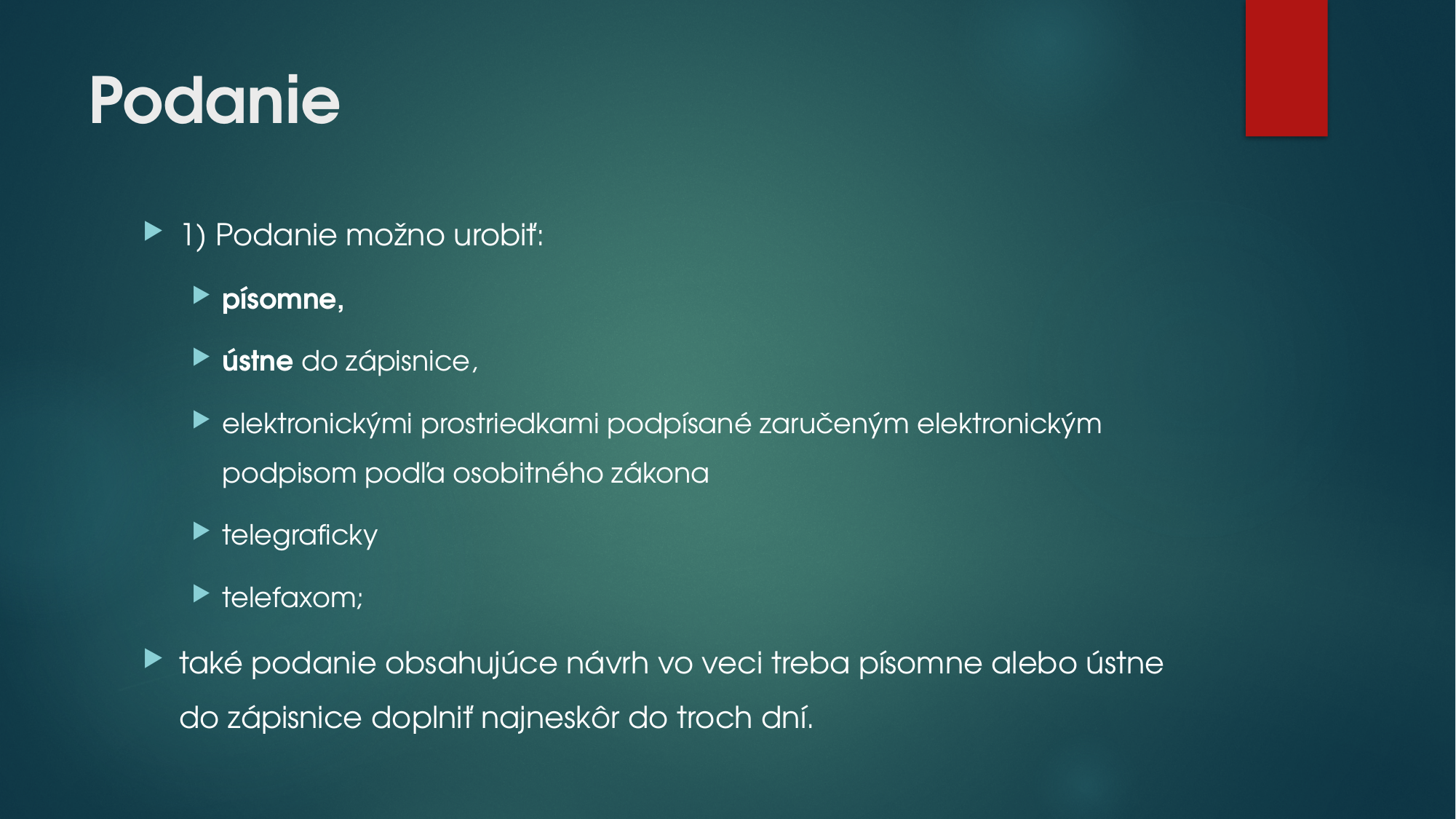

# Podanie
1) Podanie možno urobiť:
písomne,
ústne do zápisnice,
elektronickými prostriedkami podpísané zaručeným elektronickým podpisom podľa osobitného zákona
telegraficky
telefaxom;
také podanie obsahujúce návrh vo veci treba písomne alebo ústne do zápisnice doplniť najneskôr do troch dní.